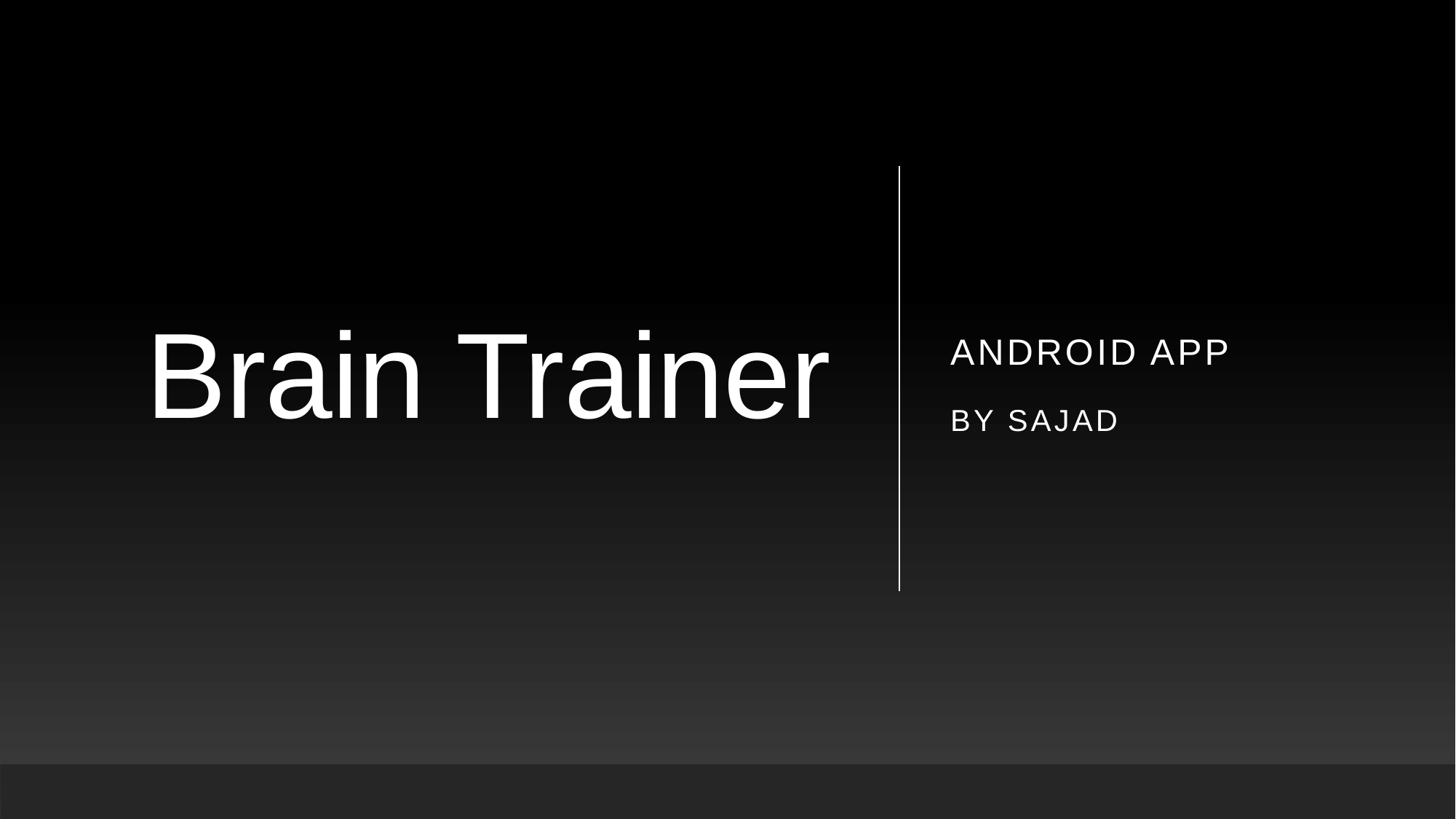

# Brain Trainer
Android app
by Sajad